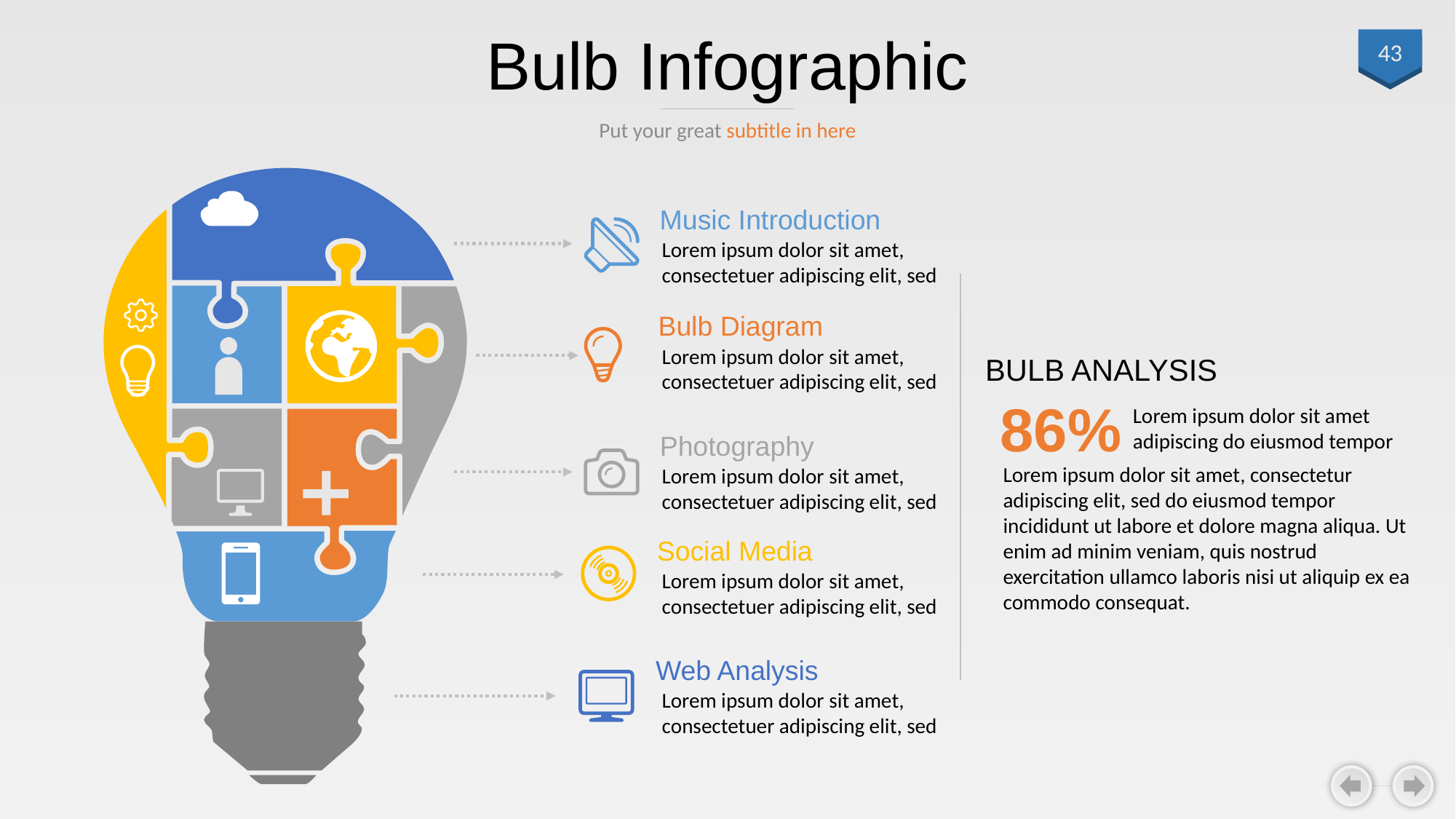

# Bulb Infographic
43
Put your great subtitle in here

Music Introduction
Lorem ipsum dolor sit amet, consectetuer adipiscing elit, sed

Bulb Diagram
Lorem ipsum dolor sit amet, consectetuer adipiscing elit, sed

BULB ANALYSIS
86%
Lorem ipsum dolor sit amet
adipiscing do eiusmod tempor
Photography
Lorem ipsum dolor sit amet, consectetuer adipiscing elit, sed

Lorem ipsum dolor sit amet, consectetur adipiscing elit, sed do eiusmod tempor incididunt ut labore et dolore magna aliqua. Ut enim ad minim veniam, quis nostrud exercitation ullamco laboris nisi ut aliquip ex ea commodo consequat.
Social Media
Lorem ipsum dolor sit amet, consectetuer adipiscing elit, sed

Web Analysis
Lorem ipsum dolor sit amet, consectetuer adipiscing elit, sed